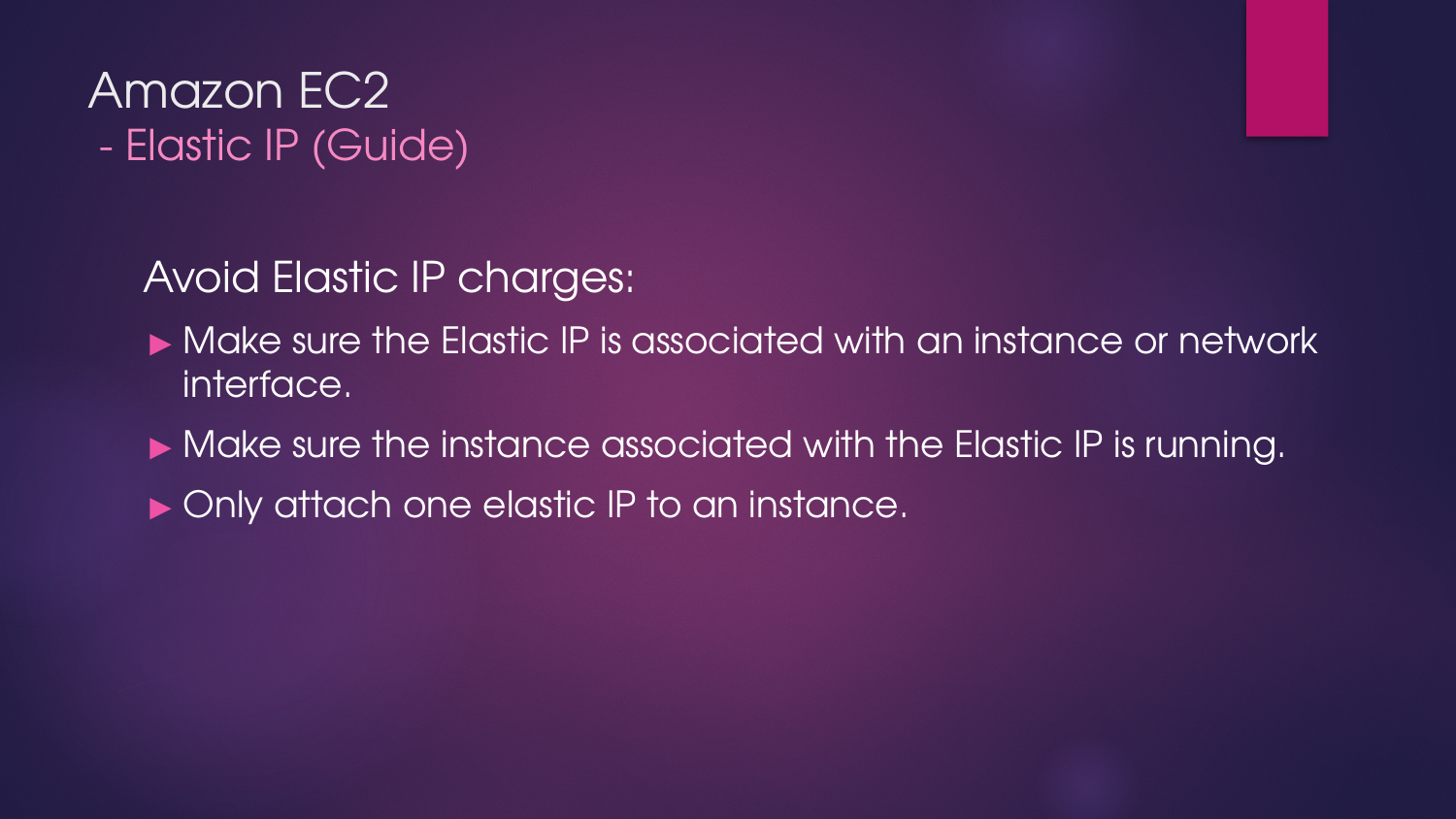

# Amazon EC2 - Elastic IP (Guide)
Avoid Elastic IP charges:
Make sure the Elastic IP is associated with an instance or network interface.
Make sure the instance associated with the Elastic IP is running.
Only attach one elastic IP to an instance.